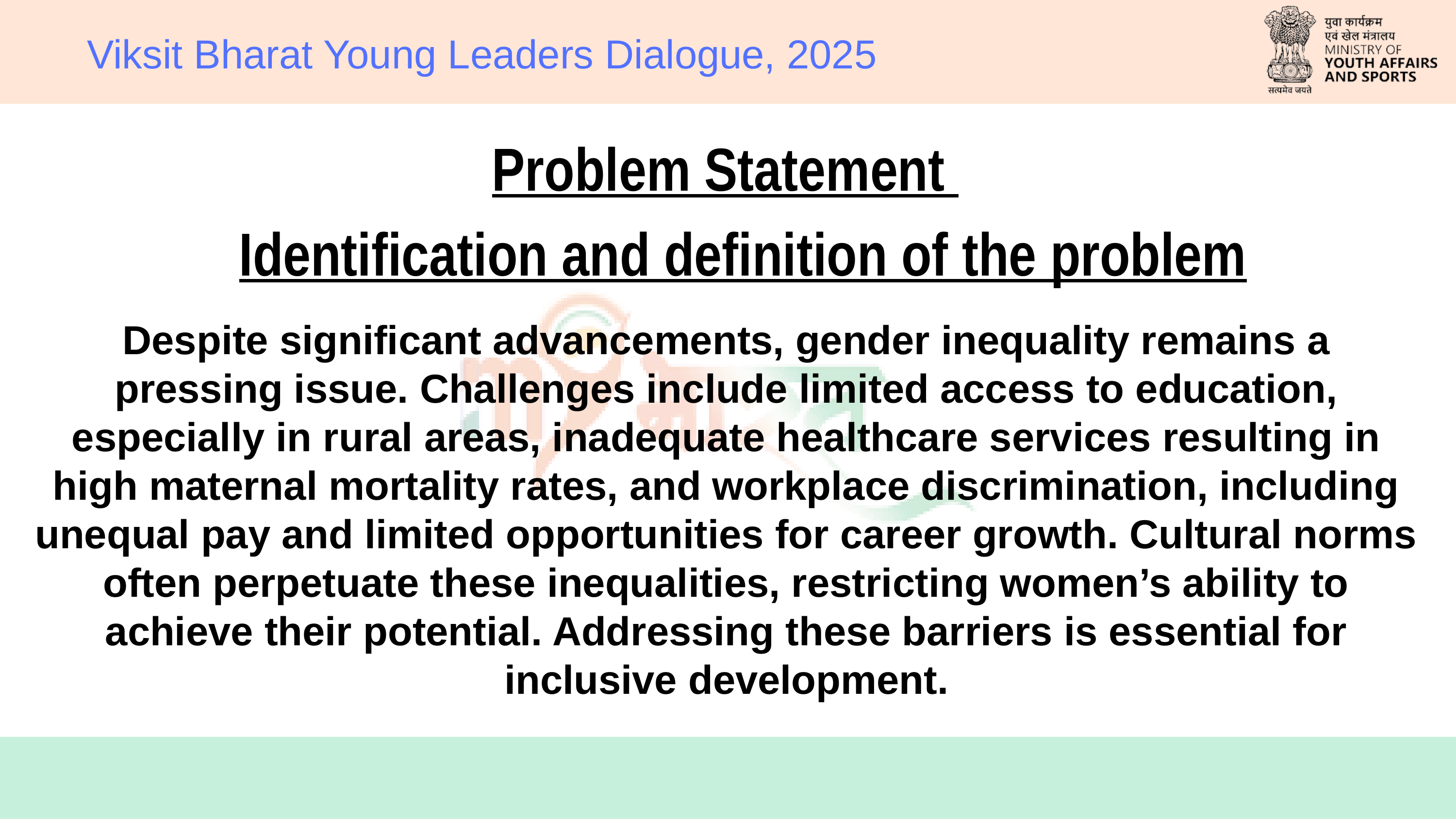

Viksit Bharat Young Leaders Dialogue, 2025
Problem Statement
Identification and definition of the problem

Despite significant advancements, gender inequality remains a pressing issue. Challenges include limited access to education, especially in rural areas, inadequate healthcare services resulting in high maternal mortality rates, and workplace discrimination, including unequal pay and limited opportunities for career growth. Cultural norms often perpetuate these inequalities, restricting women’s ability to achieve their potential. Addressing these barriers is essential for inclusive development.